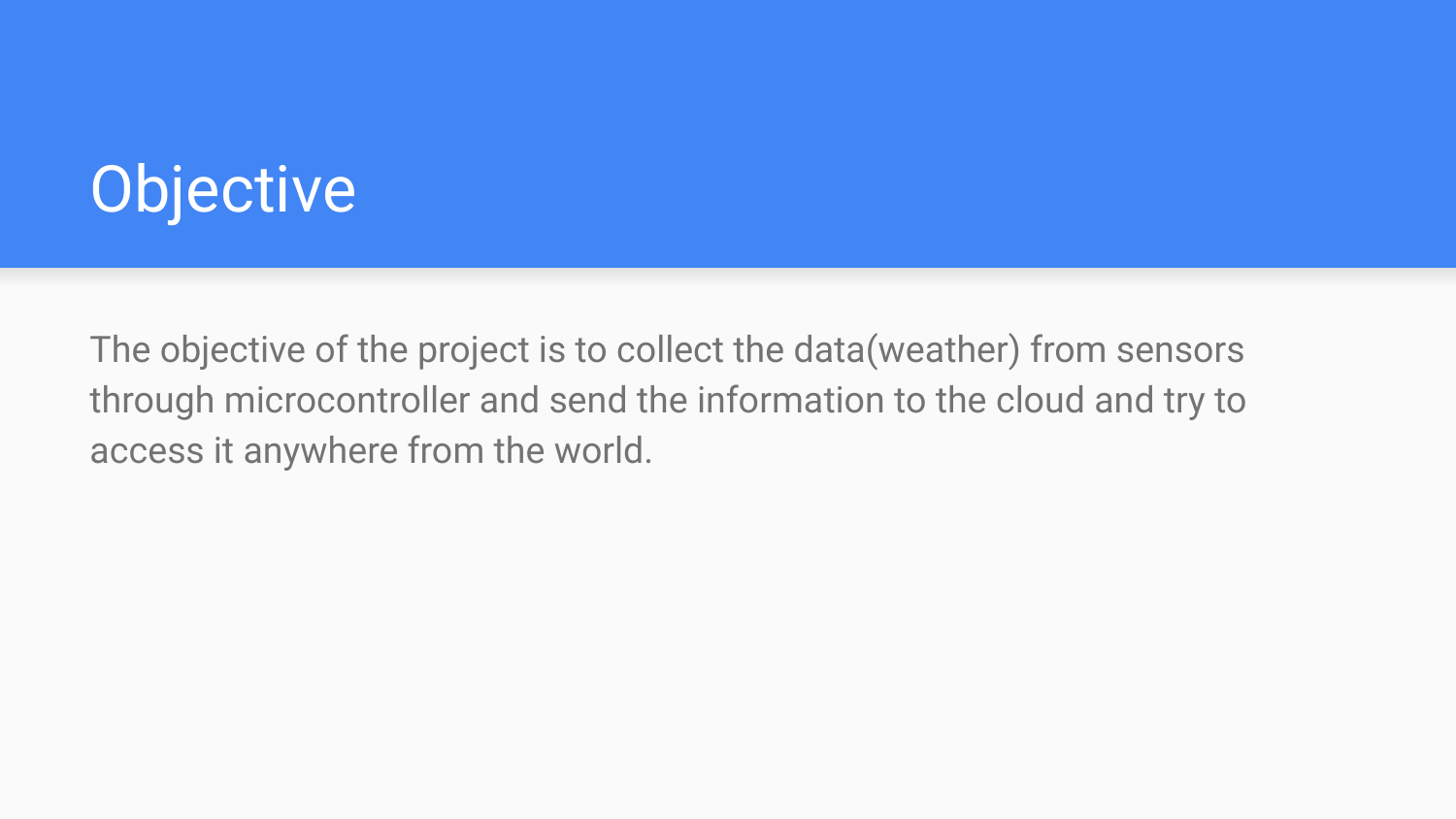

# Objective
The objective of the project is to collect the data(weather) from sensors through microcontroller and send the information to the cloud and try to access it anywhere from the world.